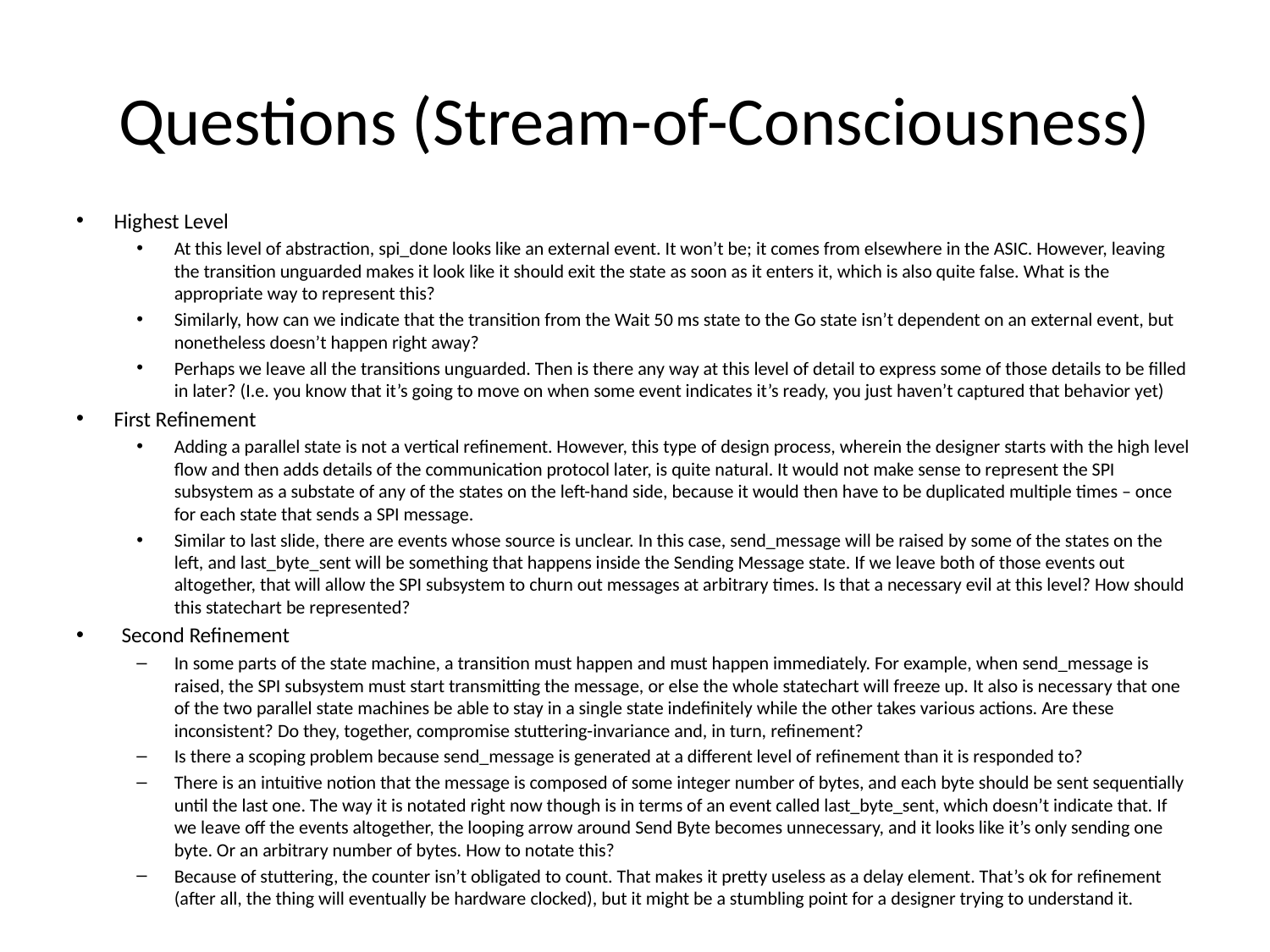

# Questions (Stream-of-Consciousness)

Highest Level
At this level of abstraction, spi_done looks like an external event. It won’t be; it comes from elsewhere in the ASIC. However, leaving the transition unguarded makes it look like it should exit the state as soon as it enters it, which is also quite false. What is the appropriate way to represent this?
Similarly, how can we indicate that the transition from the Wait 50 ms state to the Go state isn’t dependent on an external event, but nonetheless doesn’t happen right away?
Perhaps we leave all the transitions unguarded. Then is there any way at this level of detail to express some of those details to be filled in later? (I.e. you know that it’s going to move on when some event indicates it’s ready, you just haven’t captured that behavior yet)
First Refinement
Adding a parallel state is not a vertical refinement. However, this type of design process, wherein the designer starts with the high level flow and then adds details of the communication protocol later, is quite natural. It would not make sense to represent the SPI subsystem as a substate of any of the states on the left-hand side, because it would then have to be duplicated multiple times – once for each state that sends a SPI message.
Similar to last slide, there are events whose source is unclear. In this case, send_message will be raised by some of the states on the left, and last_byte_sent will be something that happens inside the Sending Message state. If we leave both of those events out altogether, that will allow the SPI subsystem to churn out messages at arbitrary times. Is that a necessary evil at this level? How should this statechart be represented?
Second Refinement
In some parts of the state machine, a transition must happen and must happen immediately. For example, when send_message is raised, the SPI subsystem must start transmitting the message, or else the whole statechart will freeze up. It also is necessary that one of the two parallel state machines be able to stay in a single state indefinitely while the other takes various actions. Are these inconsistent? Do they, together, compromise stuttering-invariance and, in turn, refinement?
Is there a scoping problem because send_message is generated at a different level of refinement than it is responded to?
There is an intuitive notion that the message is composed of some integer number of bytes, and each byte should be sent sequentially until the last one. The way it is notated right now though is in terms of an event called last_byte_sent, which doesn’t indicate that. If we leave off the events altogether, the looping arrow around Send Byte becomes unnecessary, and it looks like it’s only sending one byte. Or an arbitrary number of bytes. How to notate this?
Because of stuttering, the counter isn’t obligated to count. That makes it pretty useless as a delay element. That’s ok for refinement (after all, the thing will eventually be hardware clocked), but it might be a stumbling point for a designer trying to understand it.